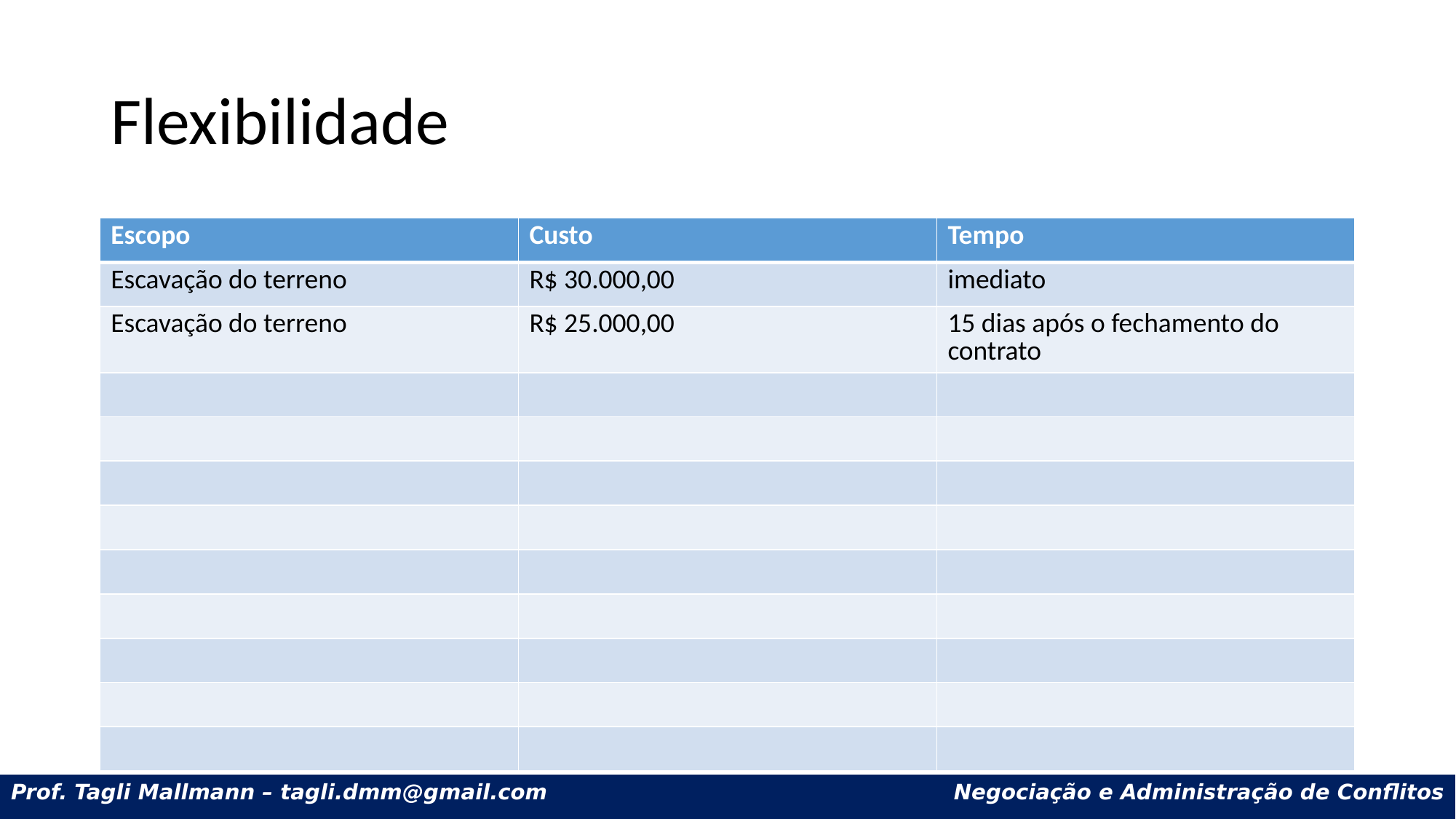

# Flexibilidade
| Escopo | Custo | Tempo |
| --- | --- | --- |
| Escavação do terreno | R$ 30.000,00 | imediato |
| Escavação do terreno | R$ 25.000,00 | 15 dias após o fechamento do contrato |
|  |  |  |
|  |  |  |
|  |  |  |
|  |  |  |
|  |  |  |
|  |  |  |
|  |  |  |
|  |  |  |
|  |  |  |